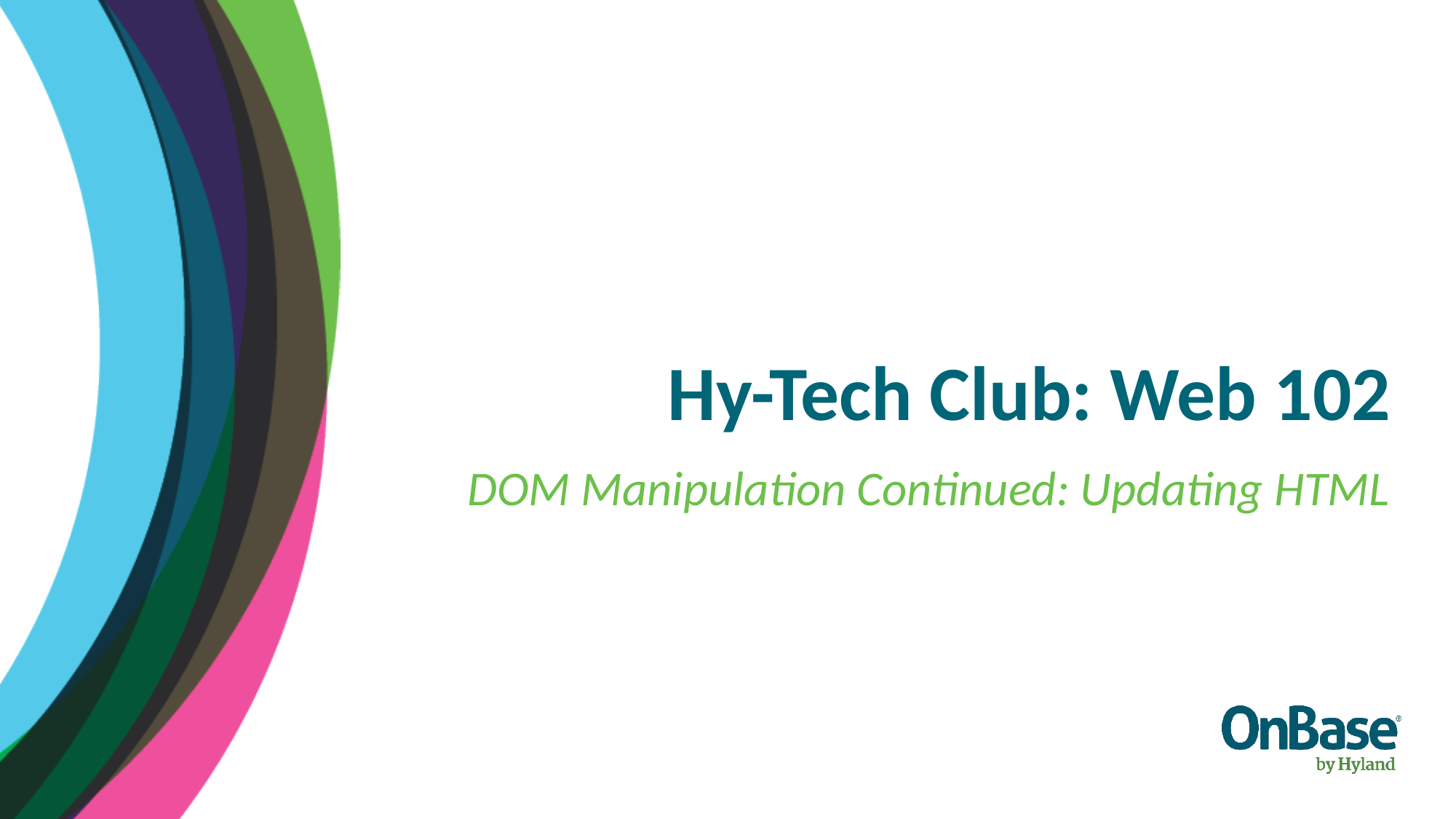

Hy-Tech Club: Web 102
DOM Manipulation Continued: Updating HTML